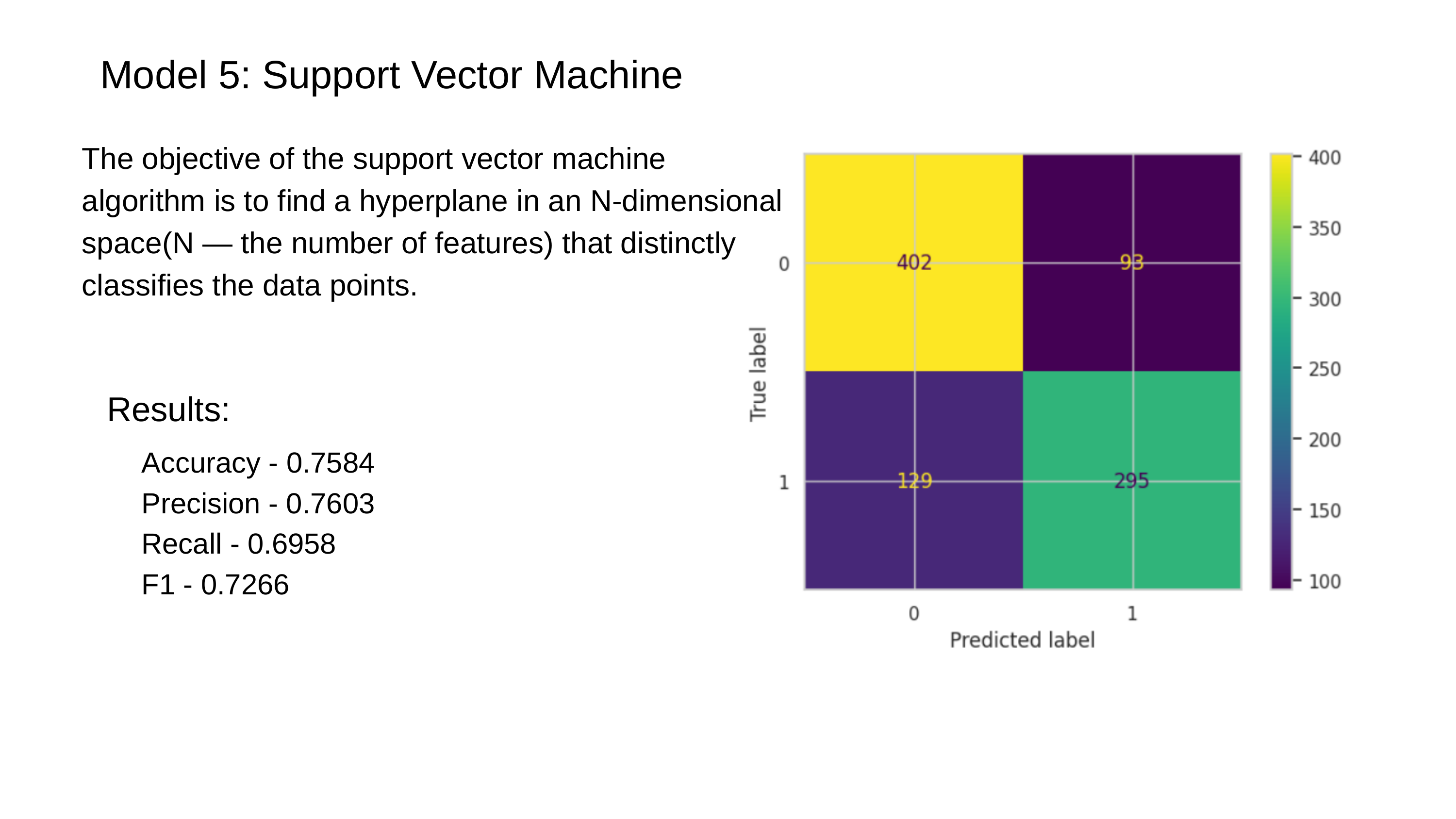

Model 5: Support Vector Machine
The objective of the support vector machine algorithm is to find a hyperplane in an N-dimensional space(N — the number of features) that distinctly classifies the data points.

Results:
Accuracy - 0.7584
Precision - 0.7603
Recall - 0.6958
F1 - 0.7266